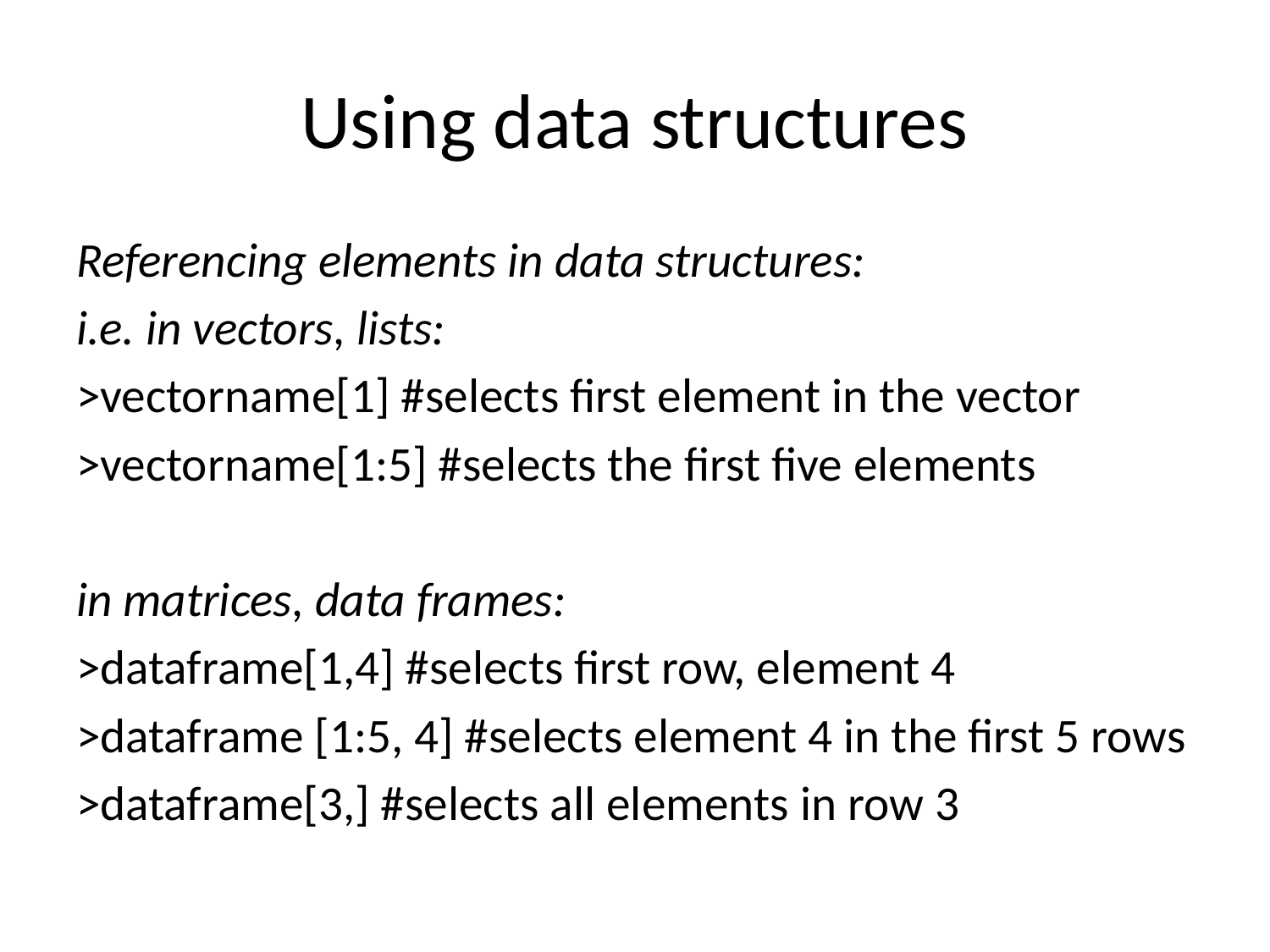

# Using data structures
Referencing elements in data structures:
i.e. in vectors, lists:
>vectorname[1] #selects first element in the vector
>vectorname[1:5] #selects the first five elements

in matrices, data frames:
>dataframe[1,4] #selects first row, element 4
>dataframe [1:5, 4] #selects element 4 in the first 5 rows
>dataframe[3,] #selects all elements in row 3